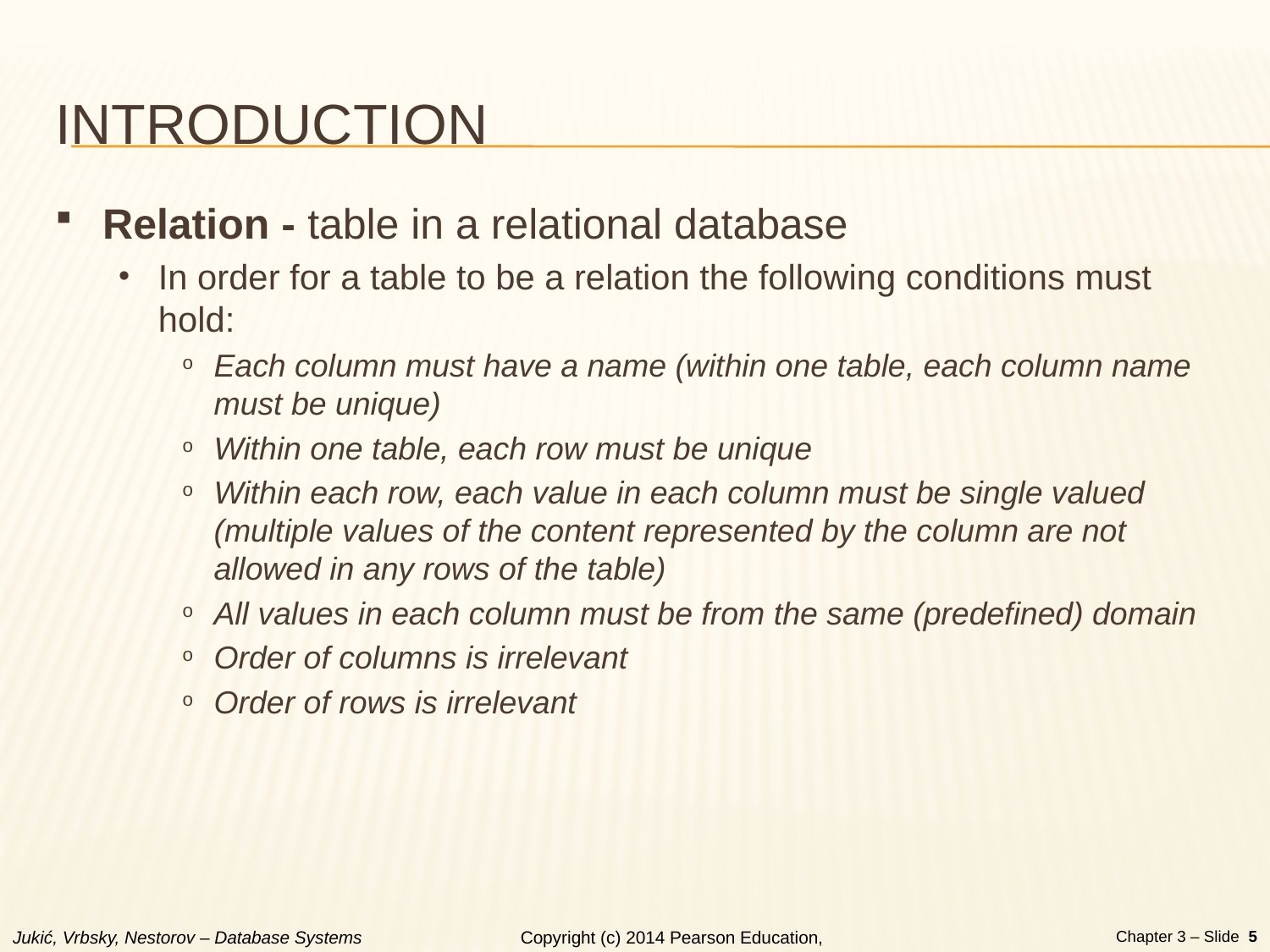

# INTRODUCTION
Relation - table in a relational database
In order for a table to be a relation the following conditions must hold:
Each column must have a name (within one table, each column name must be unique)
Within one table, each row must be unique
Within each row, each value in each column must be single valued (multiple values of the content represented by the column are not allowed in any rows of the table)
All values in each column must be from the same (predefined) domain
Order of columns is irrelevant
Order of rows is irrelevant

Jukić, Vrbsky, Nestorov – Database Systems
Chapter 3 – Slide  5